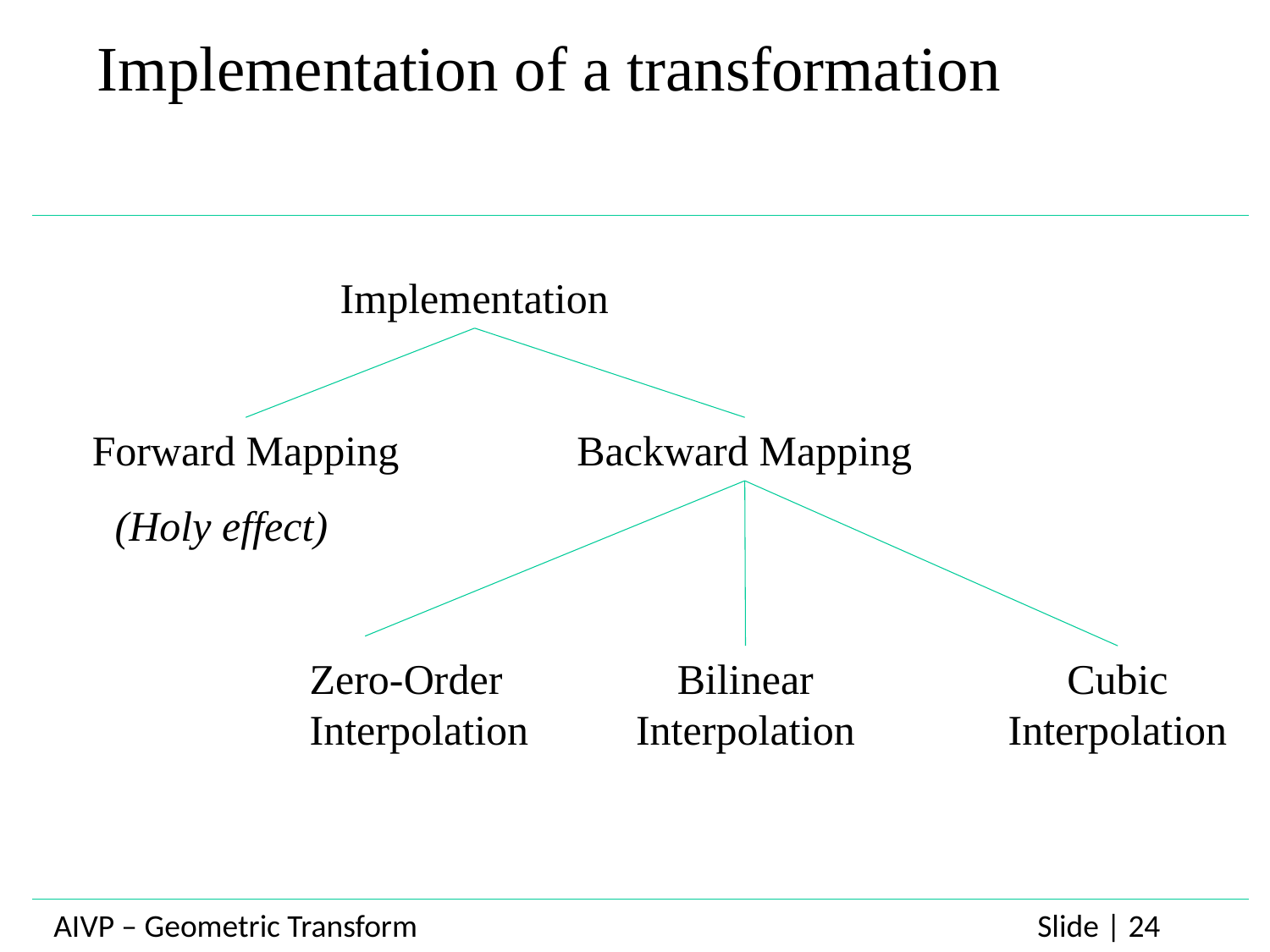

Implementation of a transformation
Implementation
Forward Mapping
Backward Mapping
(Holy effect)
Zero-Order
Interpolation
Bilinear
Interpolation
Cubic
Interpolation